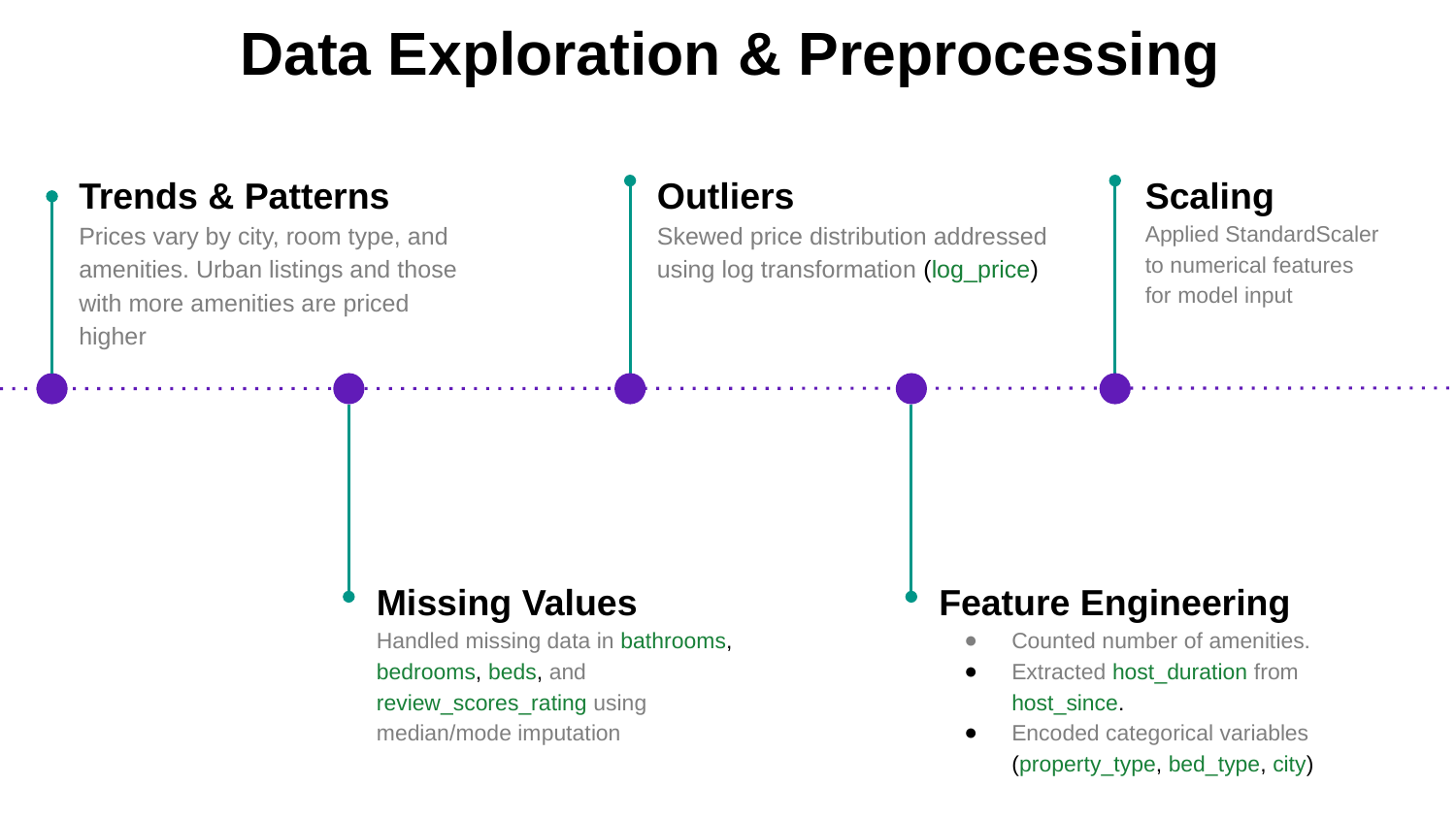

# Data Exploration & Preprocessing
Trends & Patterns
Prices vary by city, room type, and amenities. Urban listings and those with more amenities are priced higher
Outliers
Skewed price distribution addressed using log transformation (log_price)

Scaling
Applied StandardScaler to numerical features for model input

Missing Values
Handled missing data in bathrooms, bedrooms, beds, and review_scores_rating using median/mode imputation
Feature Engineering
Counted number of amenities.
Extracted host_duration from host_since.
Encoded categorical variables (property_type, bed_type, city)